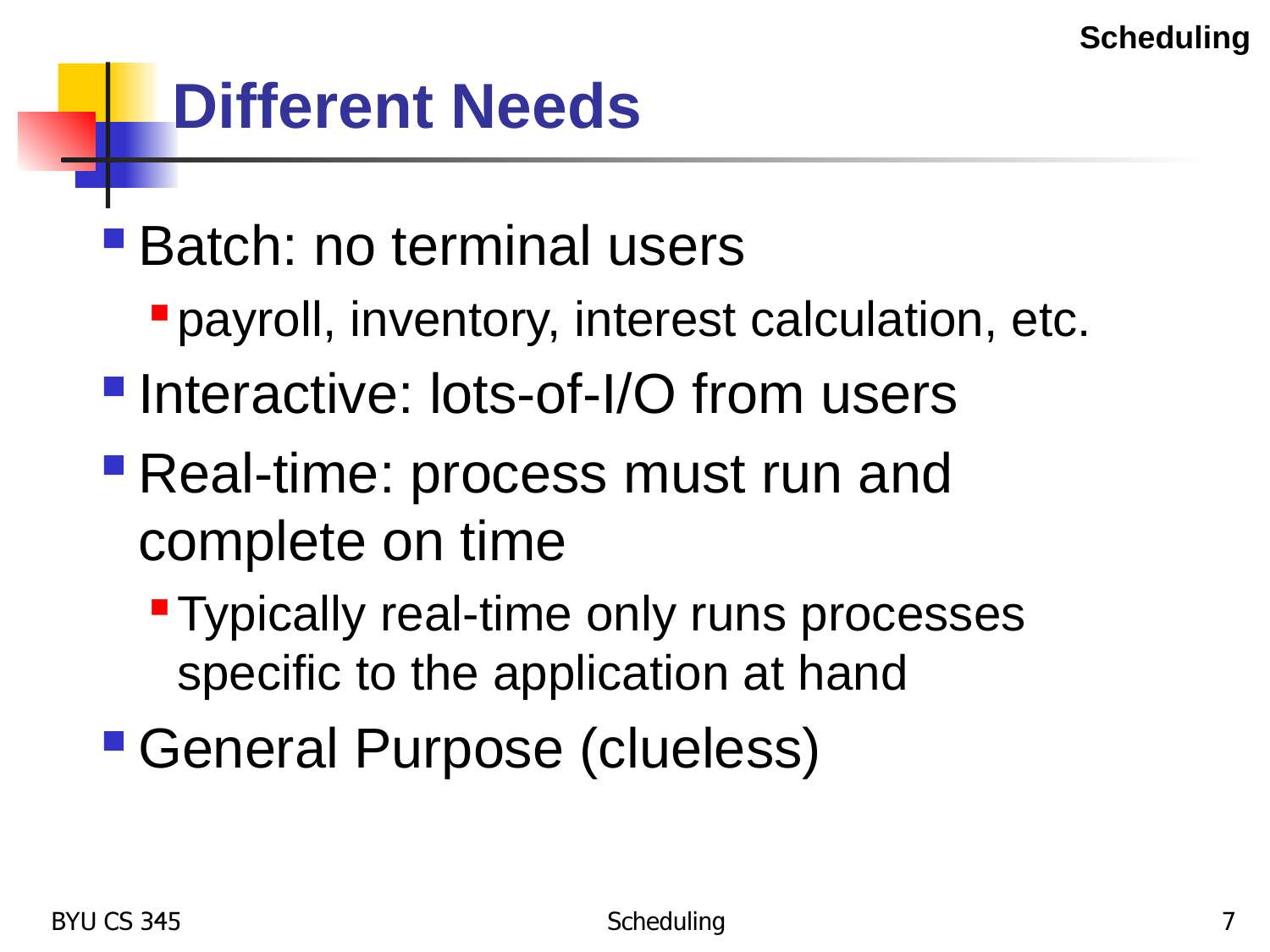

Batch: no terminal users
payroll, inventory, interest calculation, etc.
Interactive: lots-of-I/O from users
Real-time: process must run and complete on time
Typically real-time only runs processes specific to the application at hand
General Purpose (clueless)
Scheduling
Different Needs
BYU CS 345
Scheduling
7